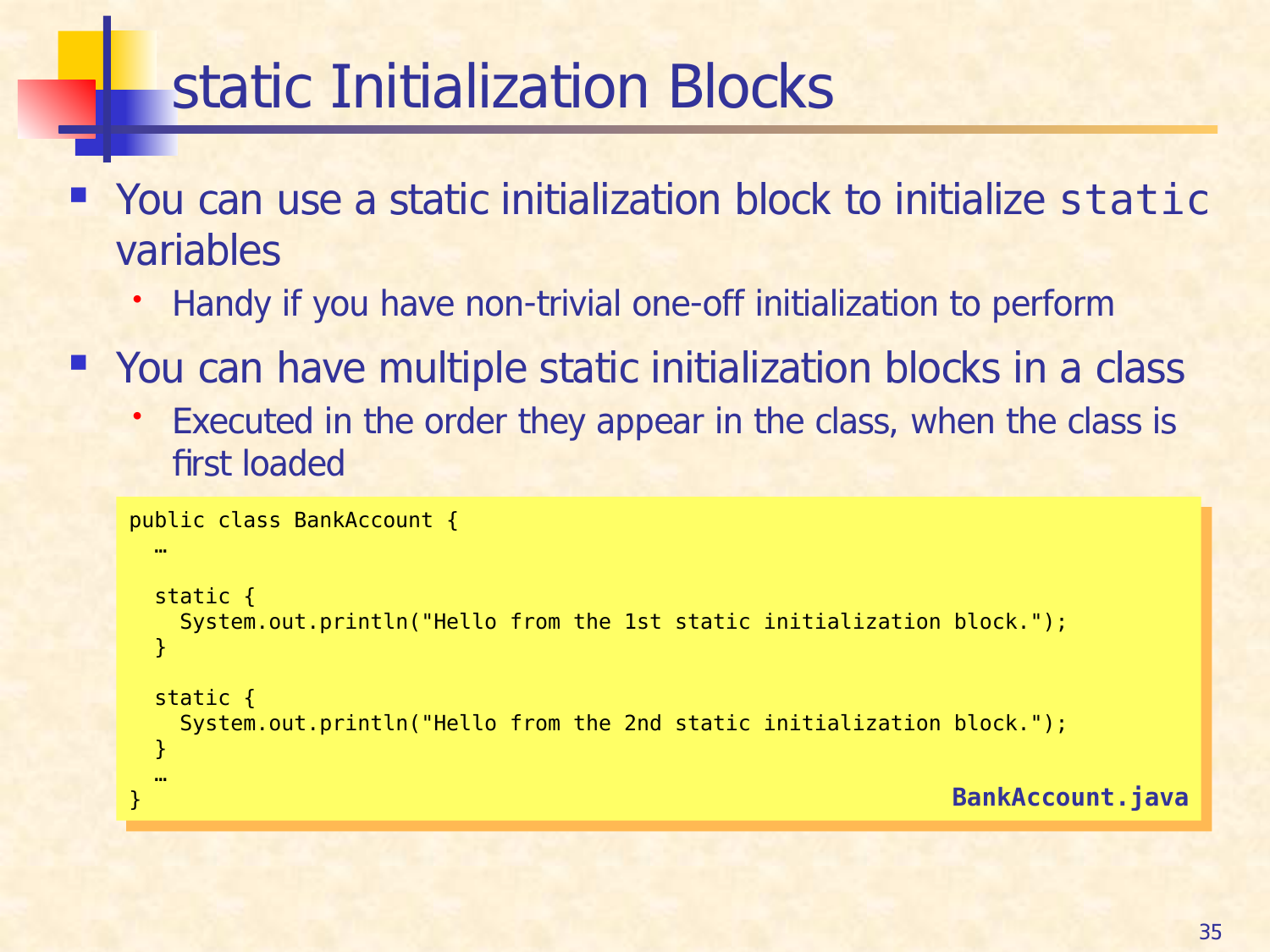

# static Initialization Blocks
You can use a static initialization block to initialize static variables
Handy if you have non-trivial one-off initialization to perform
You can have multiple static initialization blocks in a class
Executed in the order they appear in the class, when the class is first loaded

public class BankAccount {
  …

  static {
    System.out.println("Hello from the 1st static initialization block.");
  }

  static {
    System.out.println("Hello from the 2nd static initialization block.");
  }
  …
}
BankAccount.java
35